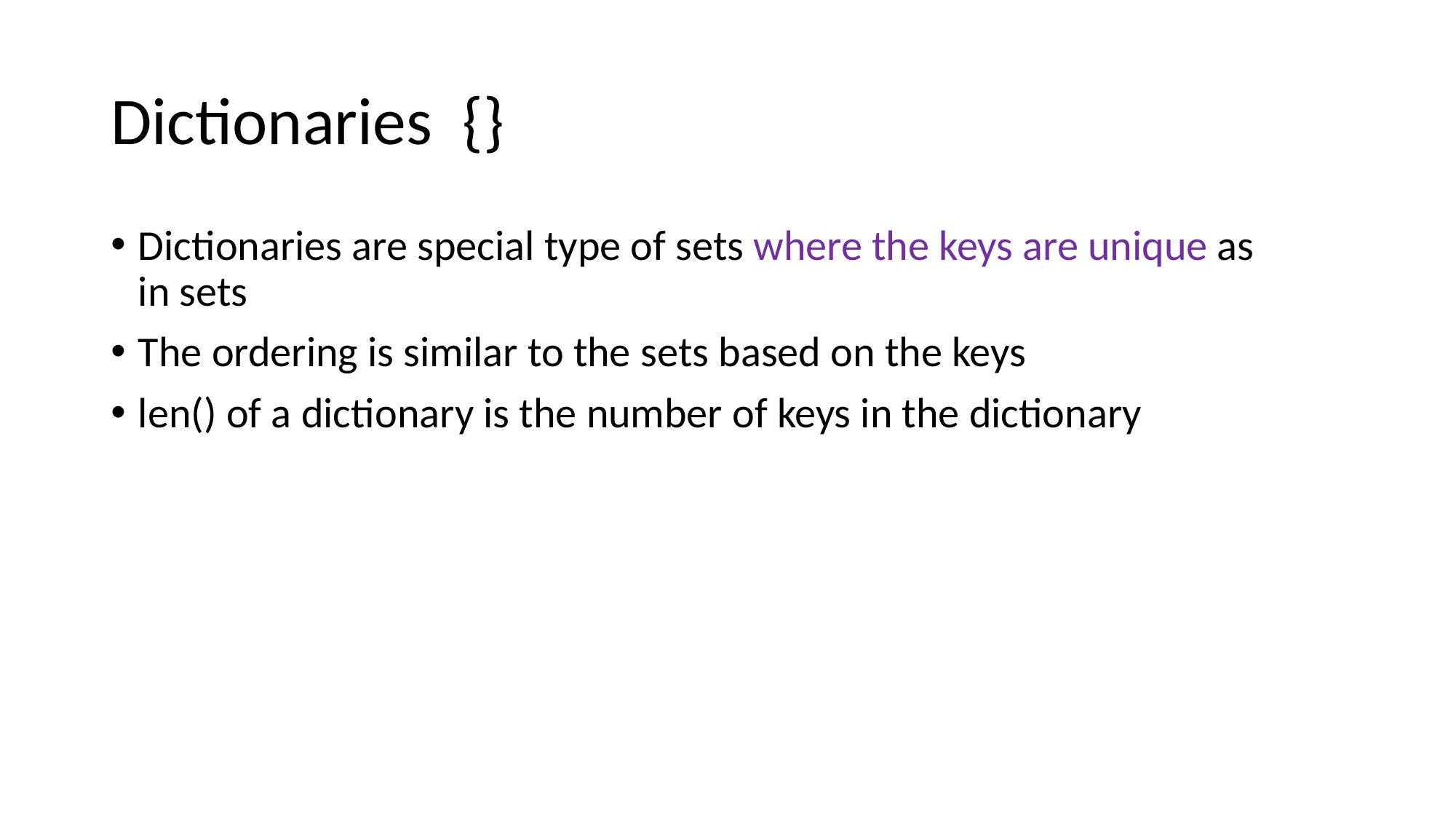

# Dictionaries  {}
Dictionaries are special type of sets where the keys are unique as in sets
The ordering is similar to the sets based on the keys
len() of a dictionary is the number of keys in the dictionary